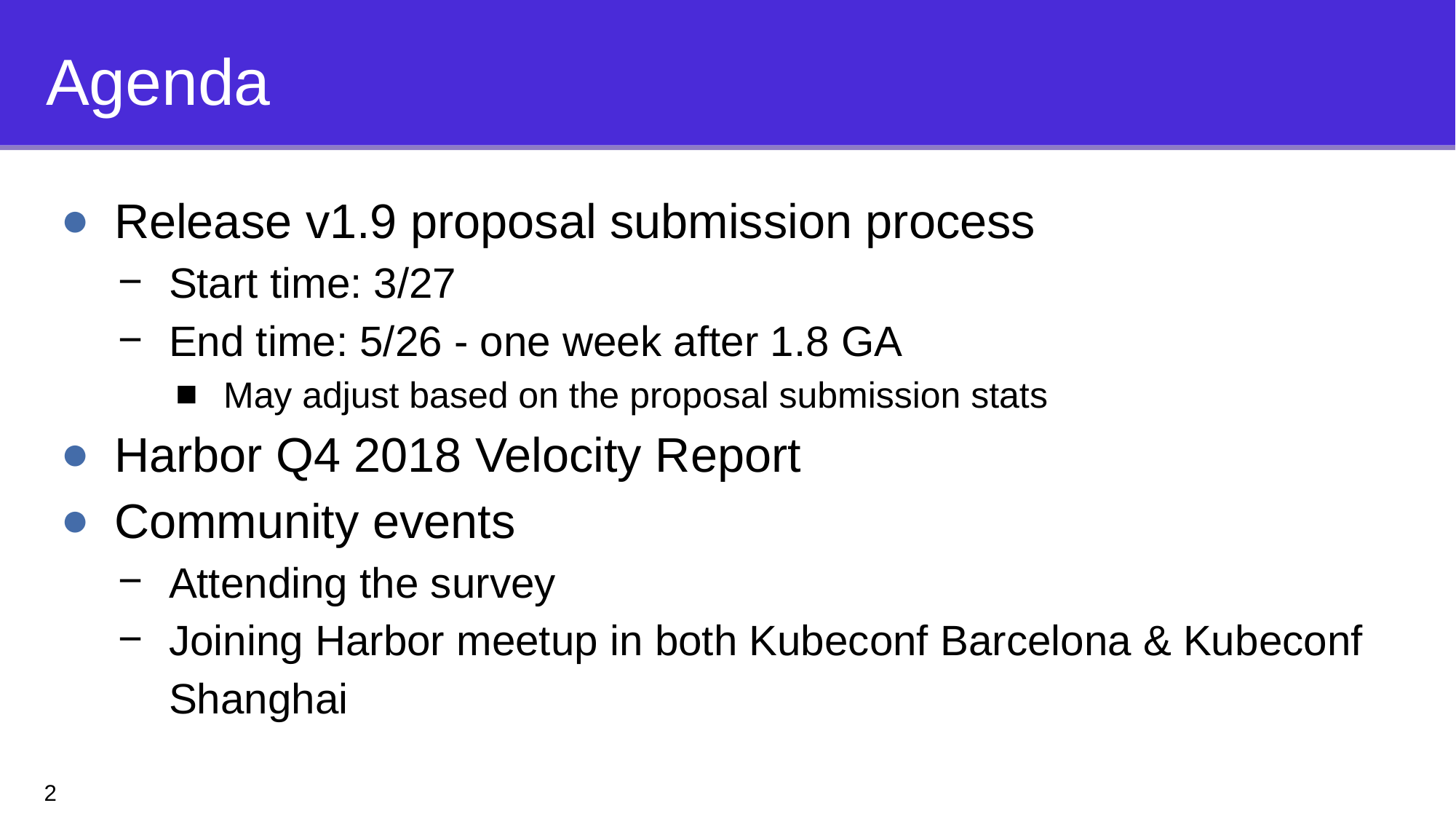

# Agenda
Release v1.9 proposal submission process
Start time: 3/27
End time: 5/26 - one week after 1.8 GA
May adjust based on the proposal submission stats
Harbor Q4 2018 Velocity Report
Community events
Attending the survey
Joining Harbor meetup in both Kubeconf Barcelona & Kubeconf Shanghai
2